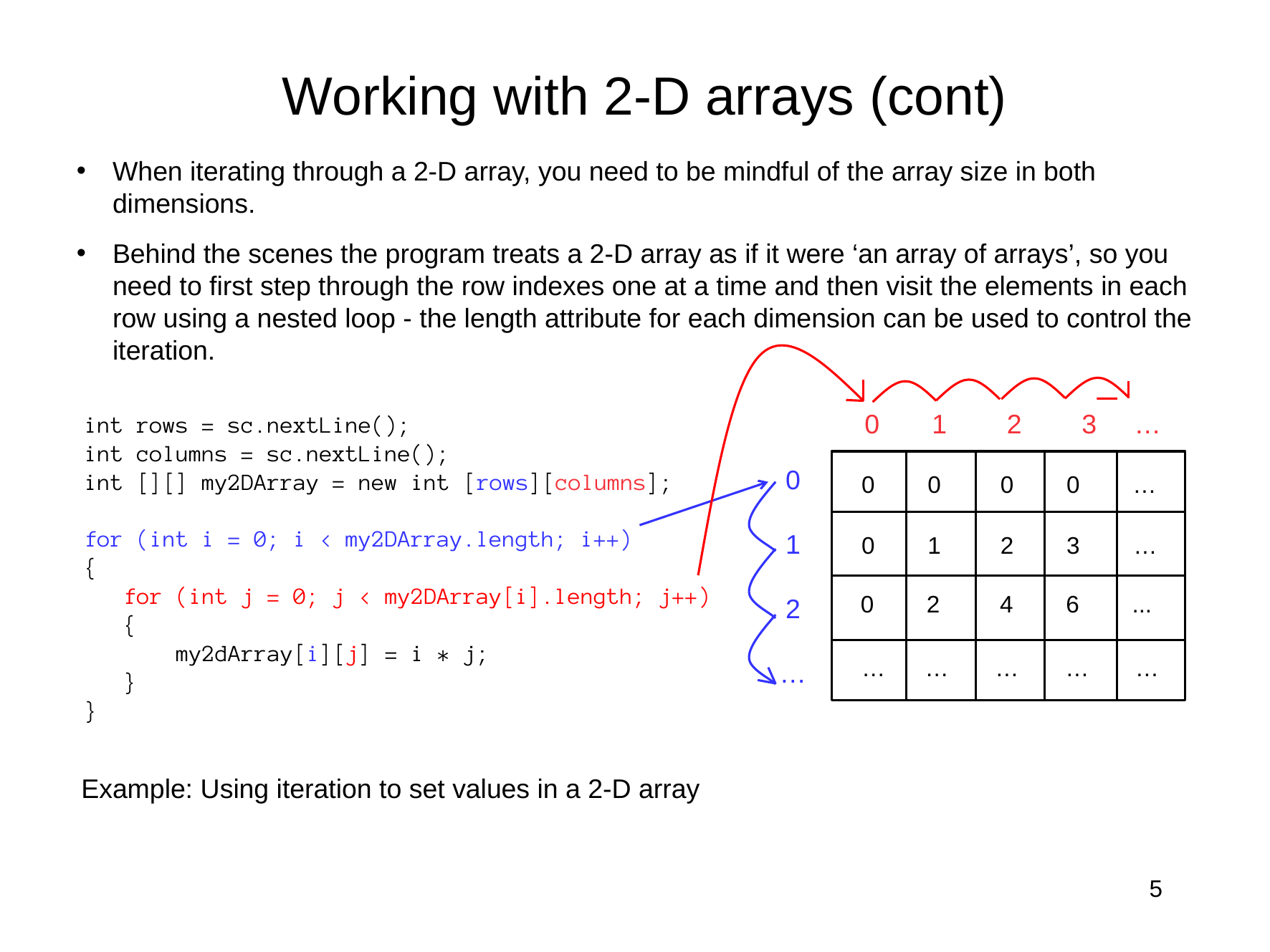

# Working with 2-D arrays (cont)
When iterating through a 2-D array, you need to be mindful of the array size in both dimensions.
Behind the scenes the program treats a 2-D array as if it were ‘an array of arrays’, so you need to first step through the row indexes one at a time and then visit the elements in each row using a nested loop - the length attribute for each dimension can be used to control the iteration.

   0       1        2        3     …

0

1

2

…
0        0         0        0        …
0        1         2        3        …
0        2         4        6        ...
…      …       …       …       …
int rows = sc.nextLine();
int columns = sc.nextLine();
int [][] my2DArray = new int [rows][columns];

for (int i = 0; i < my2DArray.length; i++)
{
   for (int j = 0; j < my2DArray[i].length; j++)
   {
       my2dArray[i][j] = i * j;
   }
}

Example: Using iteration to set values in a 2-D array
5